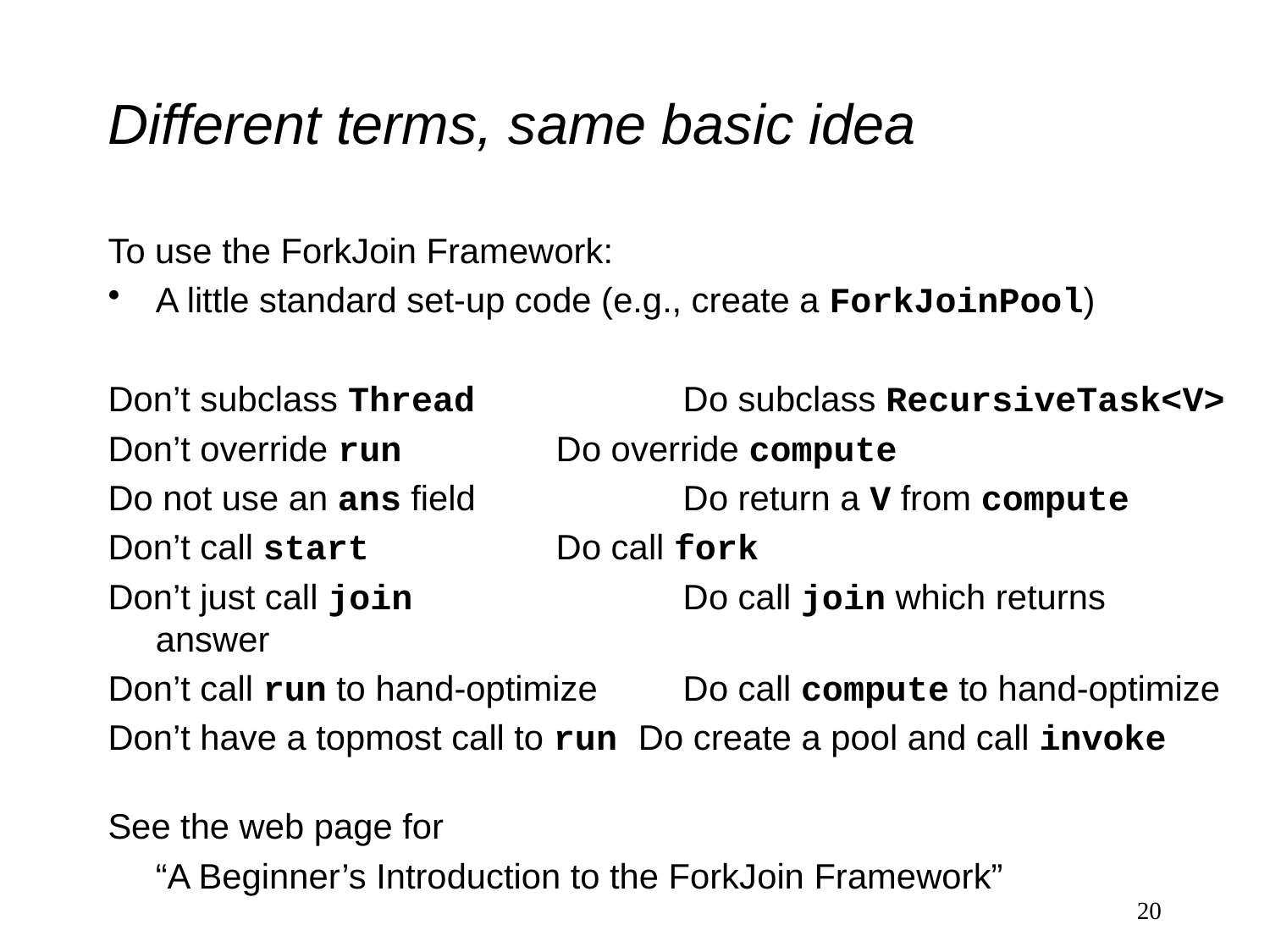

# Different terms, same basic idea
To use the ForkJoin Framework:
A little standard set-up code (e.g., create a ForkJoinPool)

Don’t subclass Thread 	    	  Do subclass RecursiveTask<V>
Don’t override run	    	  Do override compute
Do not use an ans field	    	  Do return a V from compute
Don’t call start	    	  Do call fork
Don’t just call join		  Do call join which returns answer
Don’t call run to hand-optimize 	  Do call compute to hand-optimize
Don’t have a topmost call to run Do create a pool and call invoke

See the web page for
	“A Beginner’s Introduction to the ForkJoin Framework”

20